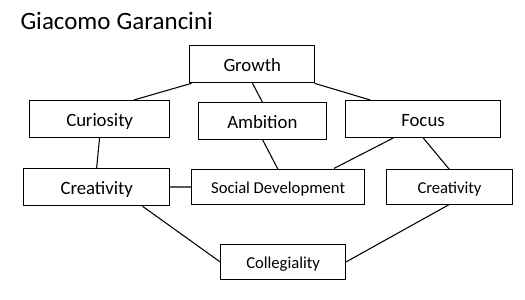

# Giacomo Garancini
Growth
Curiosity
Social Development
Focus
Ambition
Creativity
Creativity
Collegiality